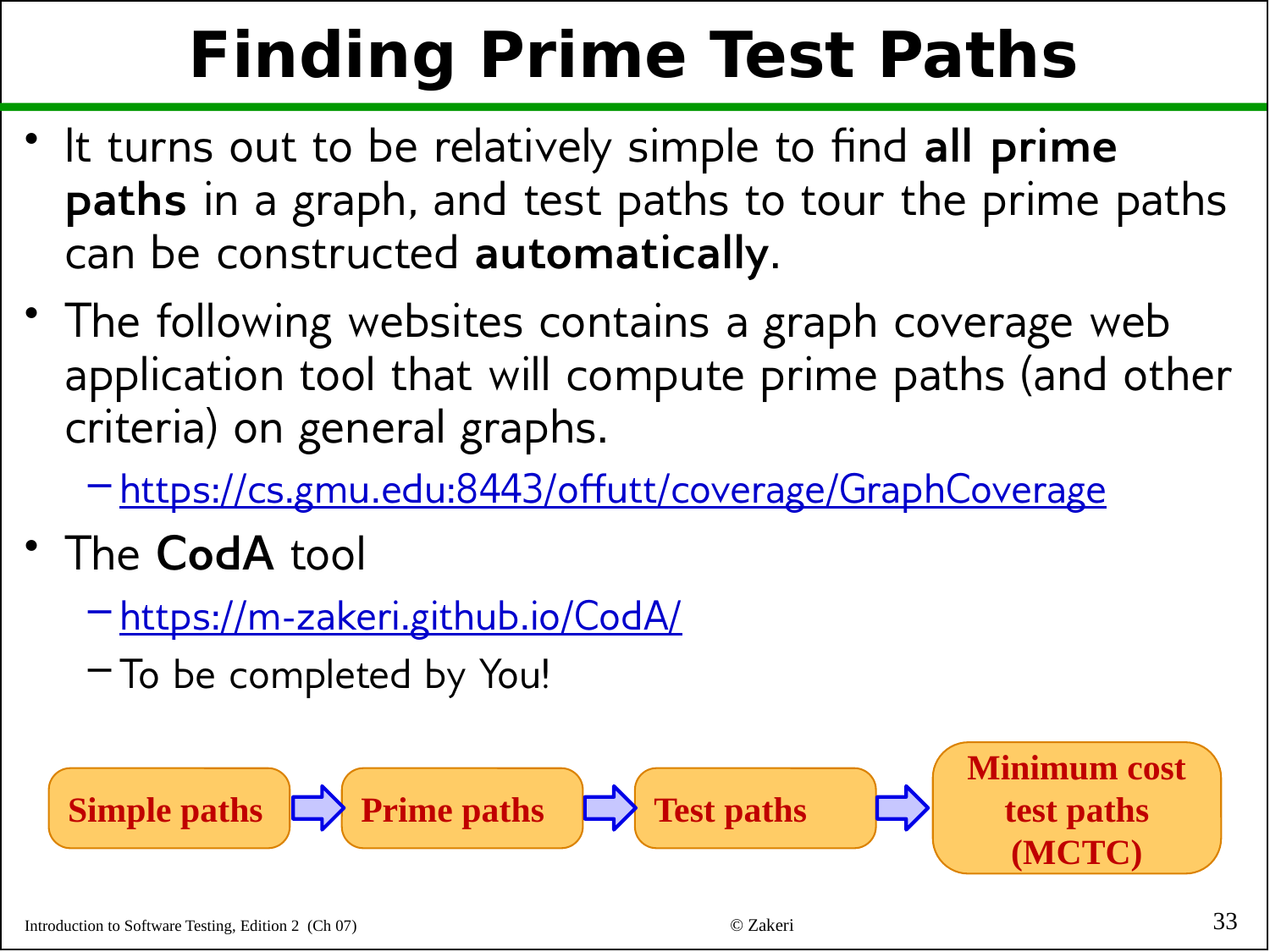

# Finding Prime Test Paths
It turns out to be relatively simple to find all prime paths in a graph, and test paths to tour the prime paths can be constructed automatically.
The following websites contains a graph coverage web application tool that will compute prime paths (and other criteria) on general graphs.
https://cs.gmu.edu:8443/offutt/coverage/GraphCoverage
The CodA tool
https://m-zakeri.github.io/CodA/
To be completed by You!

Minimum cost test paths (MCTC)
Test paths
Simple paths
Prime paths

33
© Zakeri
Introduction to Software Testing, Edition 2  (Ch 07)